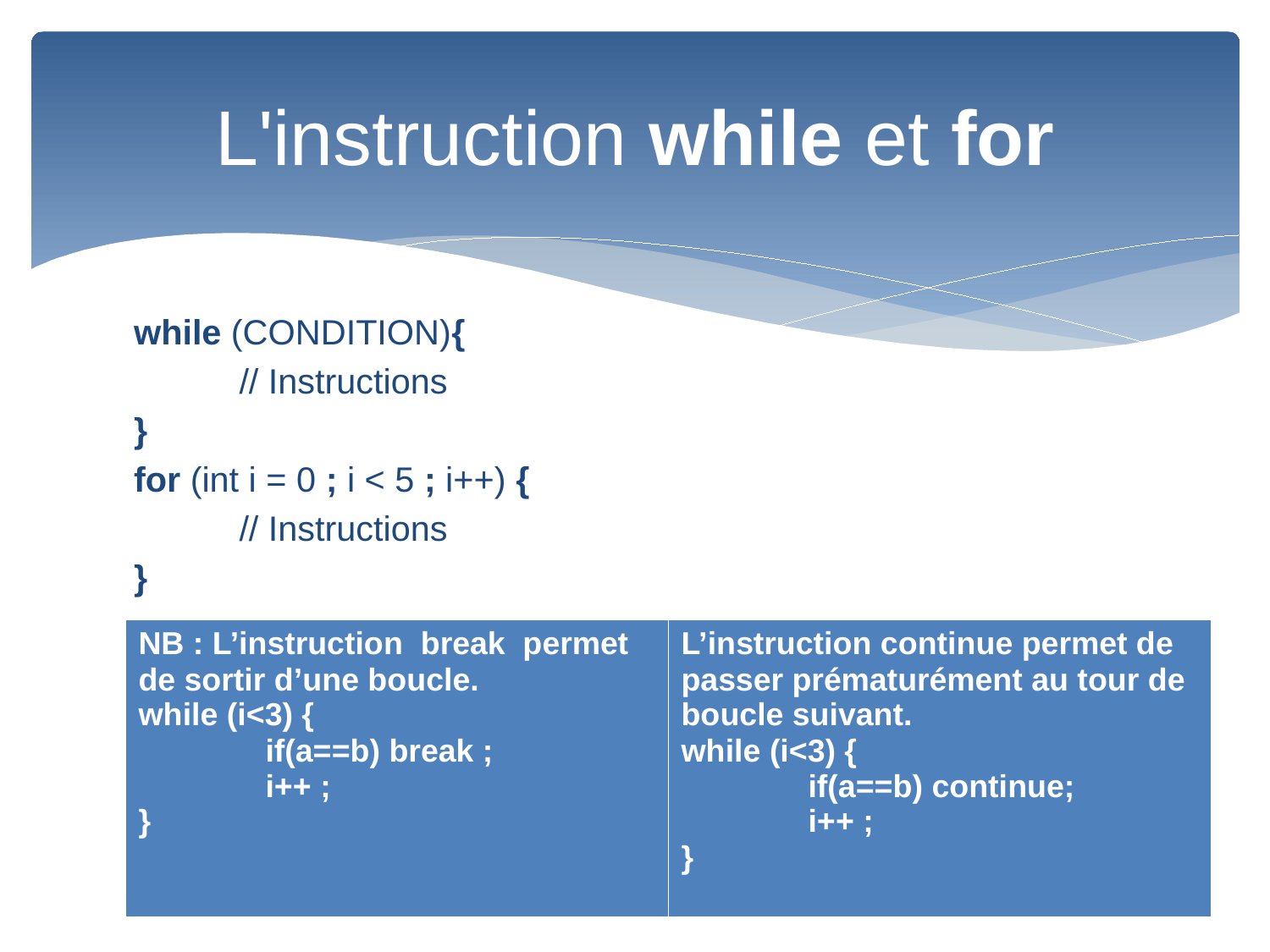

# L'instruction while et for
while (CONDITION){
	// Instructions
}
for (int i = 0 ; i < 5 ; i++) {
	// Instructions
}

NB : L’instruction  break  permet de sortir d’une boucle.
while (i<3) {
	if(a==b) break ;
	i++ ;
}

| NB : L’instruction break permet de sortir d’une boucle.   while (i<3) { if(a==b) break ; i++ ; } | L’instruction continue permet de passer prématurément au tour de boucle suivant.   while (i<3) { if(a==b) continue; i++ ; } |
| --- | --- |